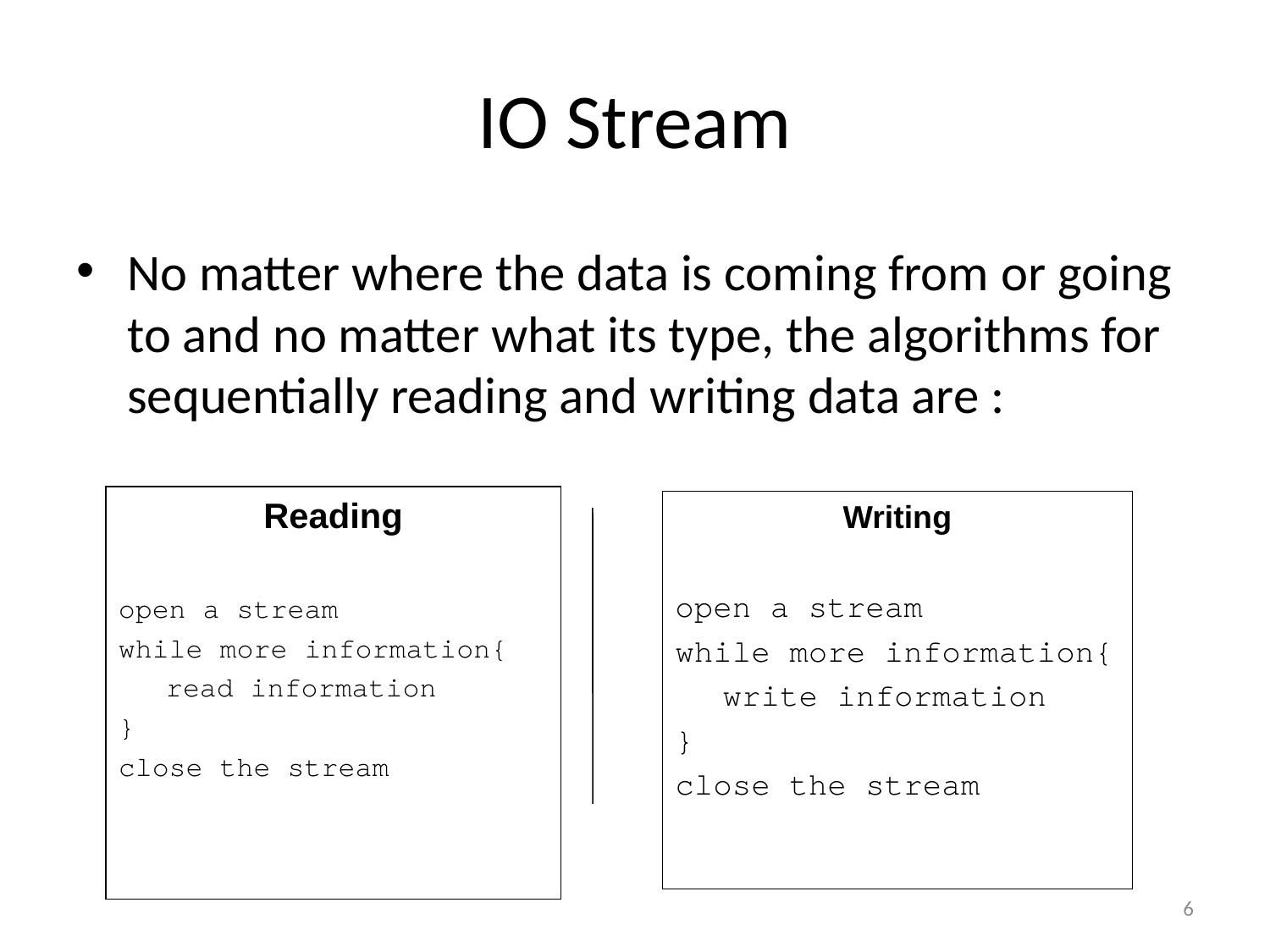

# IO Stream
No matter where the data is coming from or going to and no matter what its type, the algorithms for sequentially reading and writing data are :

Reading

open a stream
while more information{
	read information
}
close the stream
Writing

open a stream
while more information{
	write information
}
close the stream

6